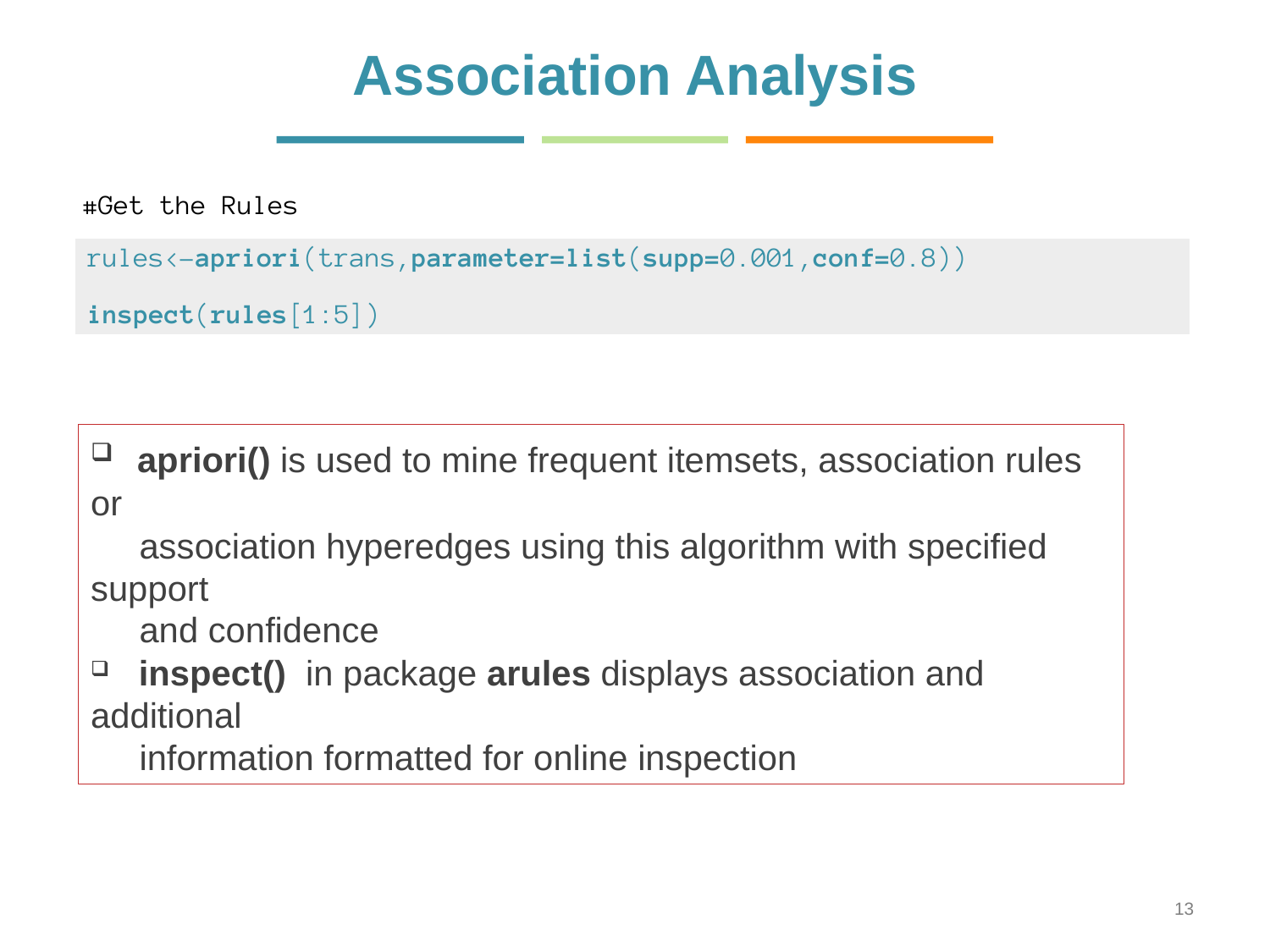

# Association Analysis

#Get the Rules
| rules<-apriori(trans,parameter=list(supp=0.001,conf=0.8)) inspect(rules[1:5]) |
| --- |
  apriori() is used to mine frequent itemsets, association rules or
     association hyperedges using this algorithm with specified support
     and confidence
   inspect()  in package arules displays association and  additional
     information formatted for online inspection
13